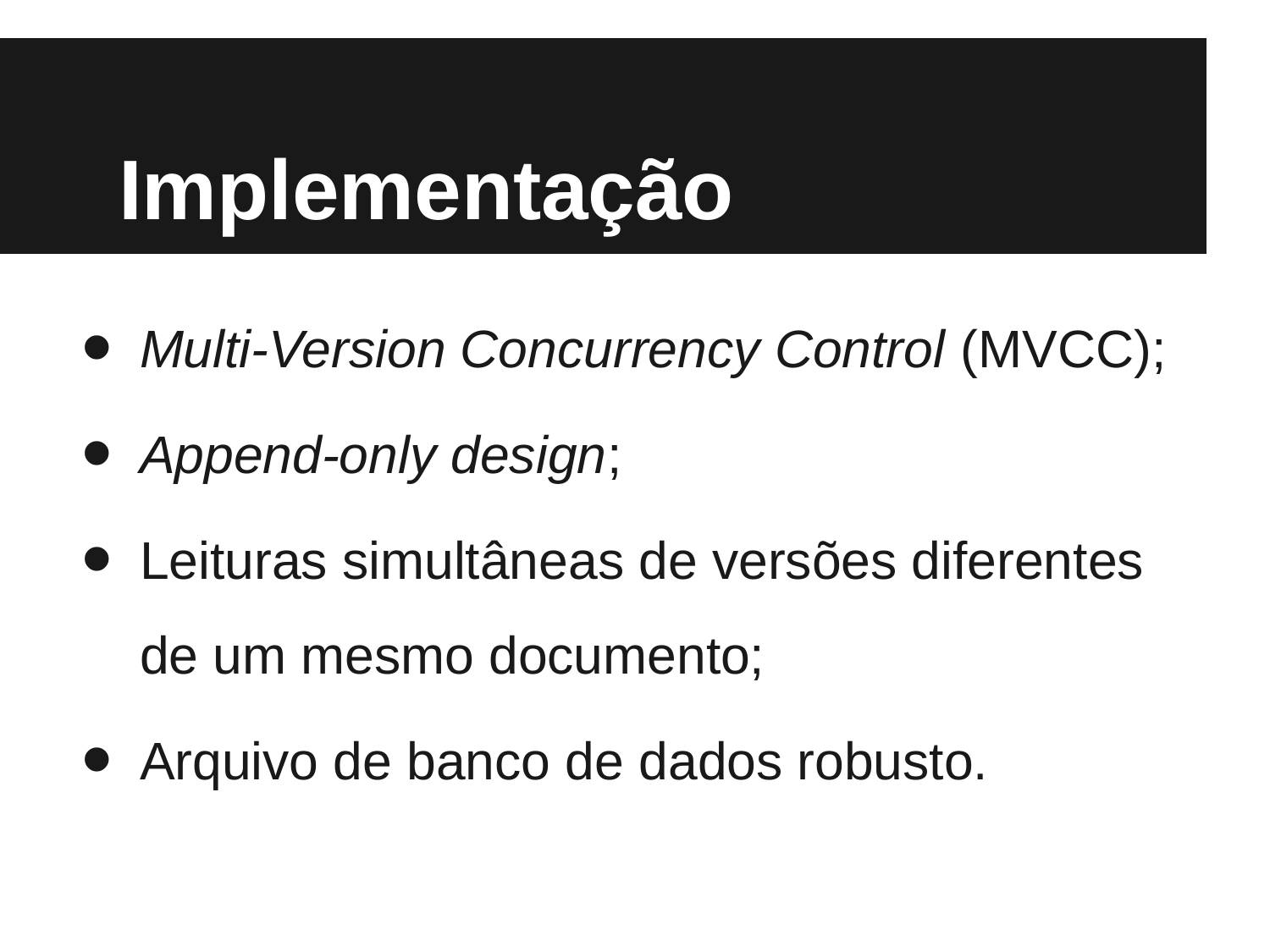

# Implementação
Multi-Version Concurrency Control (MVCC);
Append-only design;
Leituras simultâneas de versões diferentes de um mesmo documento;
Arquivo de banco de dados robusto.